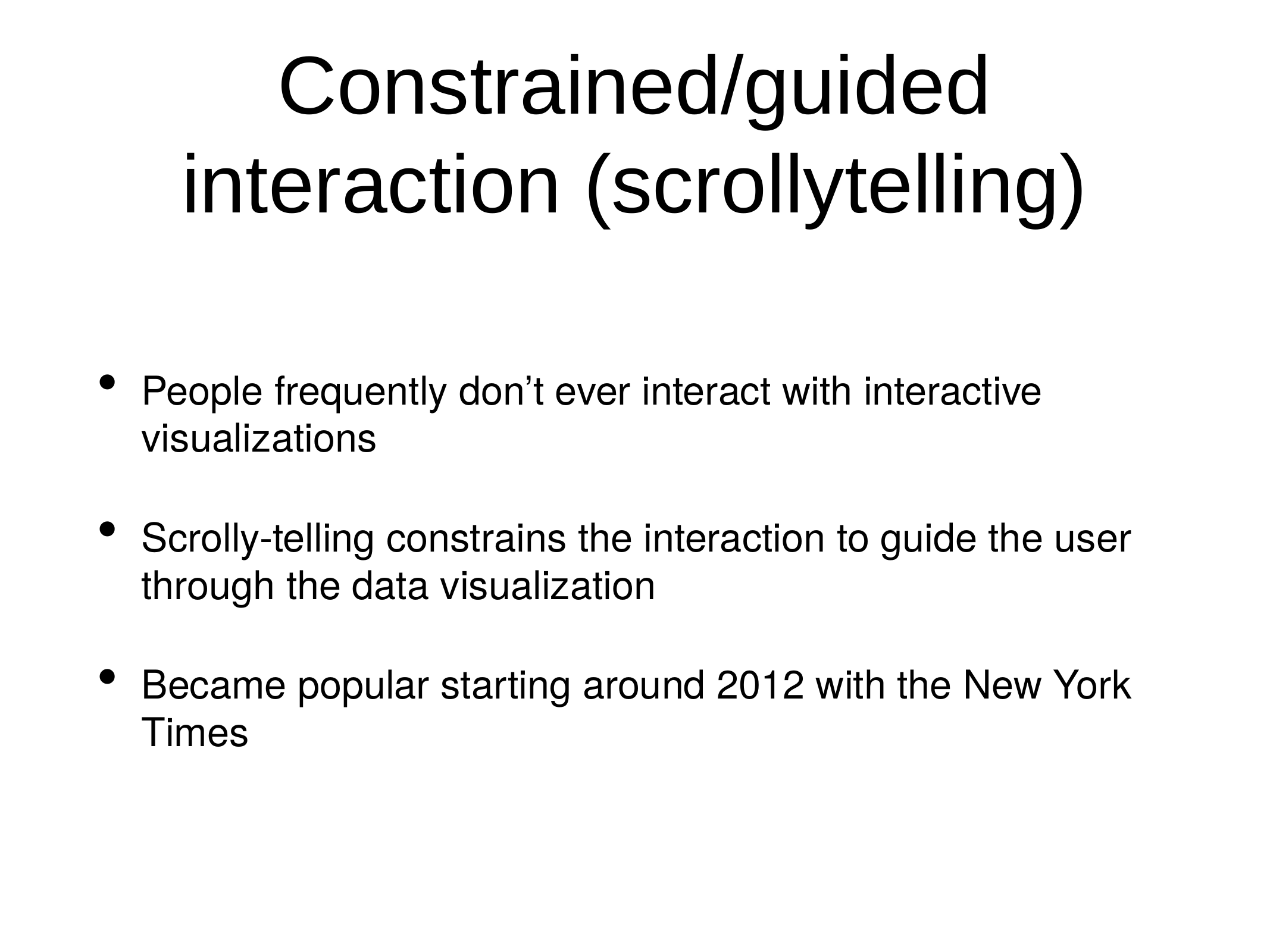

# Constrained/guided interaction (scrollytelling)
People frequently don’t ever interact with interactive visualizations
Scrolly-telling constrains the interaction to guide the user through the data visualization
Became popular starting around 2012 with the New York Times